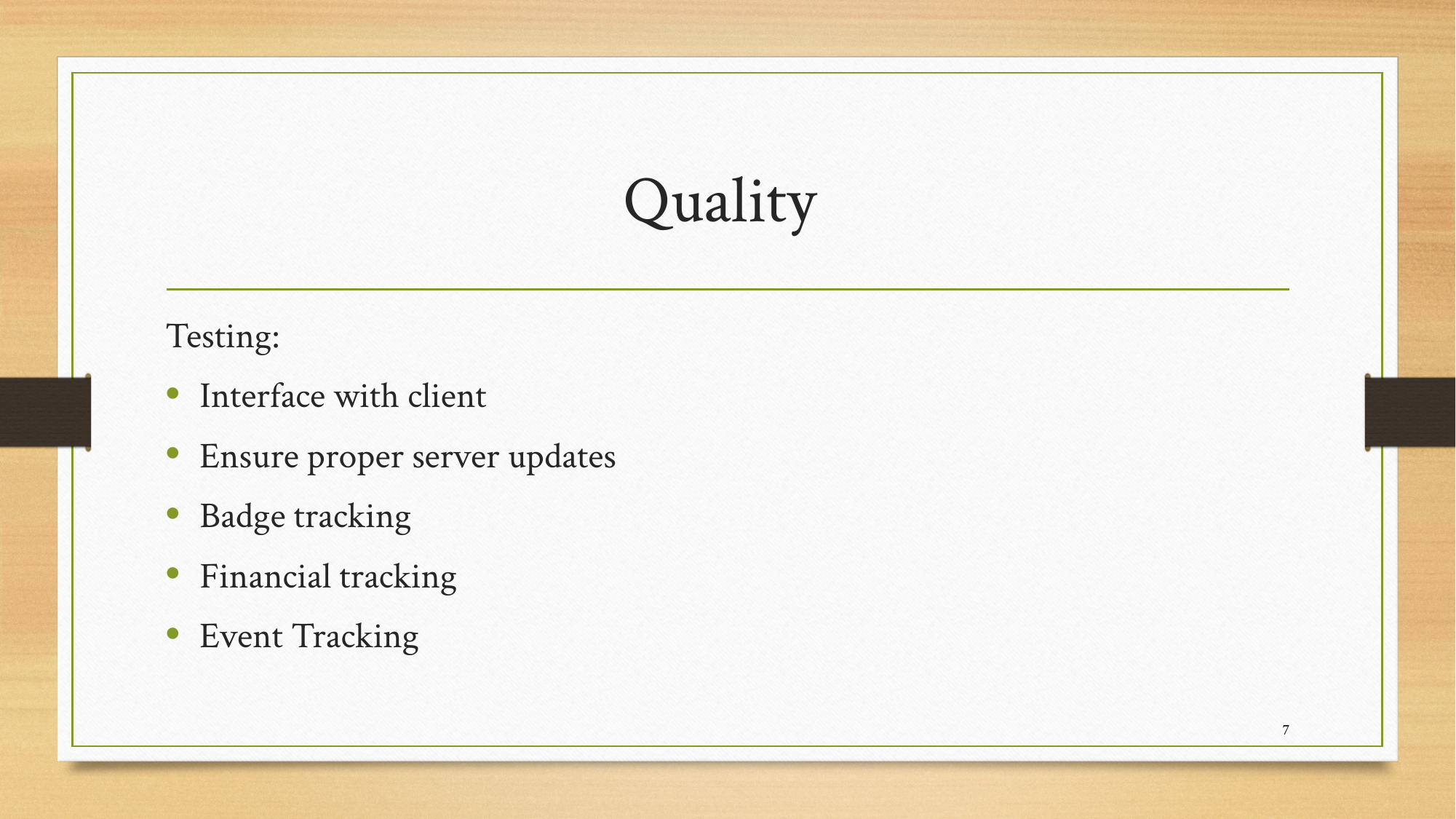

# Quality
Testing:
Interface with client
Ensure proper server updates
Badge tracking
Financial tracking
Event Tracking
7